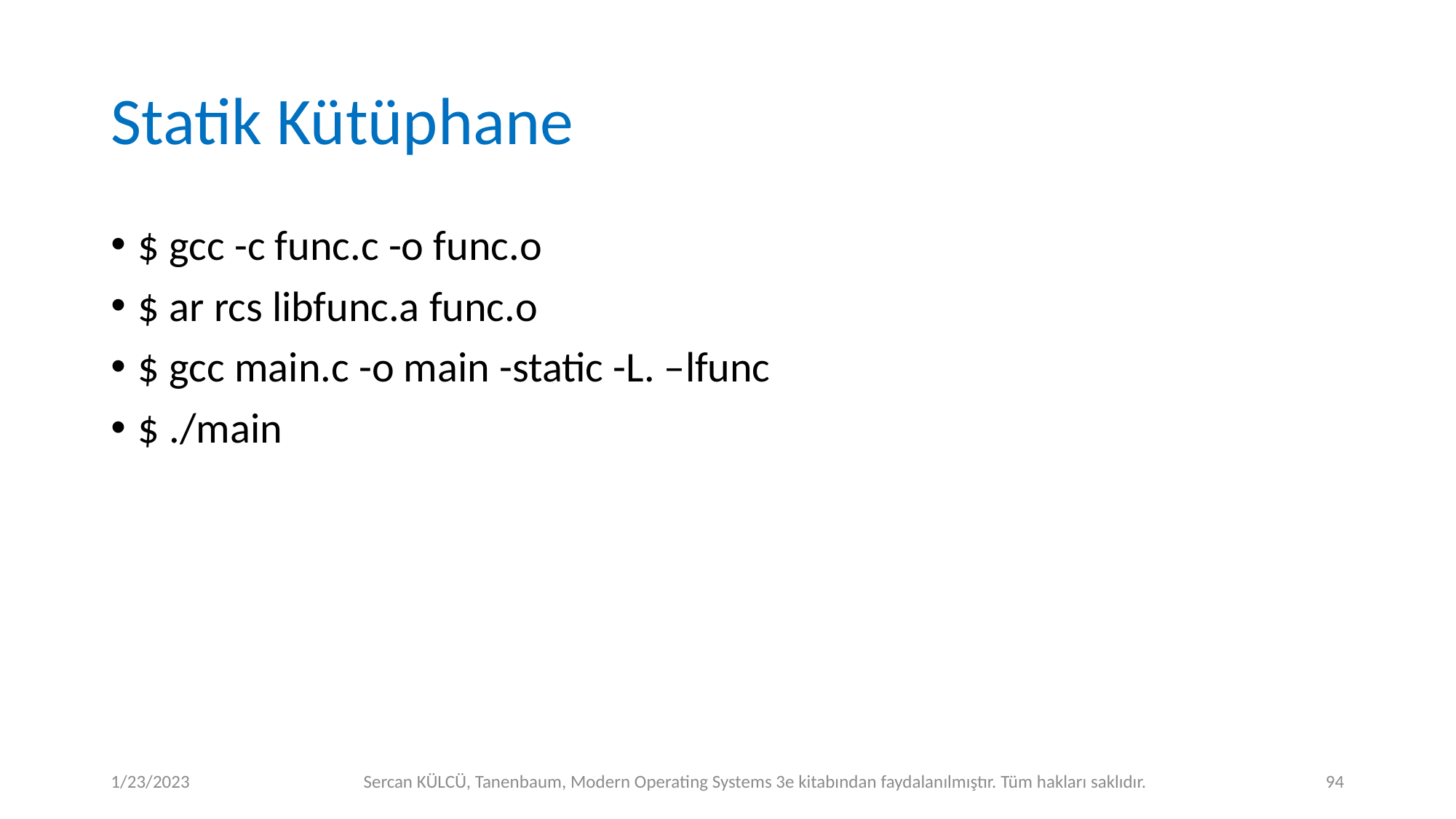

# Statik Kütüphane
$ gcc -c func.c -o func.o
$ ar rcs libfunc.a func.o
$ gcc main.c -o main -static -L. –lfunc
$ ./main

1/23/2023
Sercan KÜLCÜ, Tanenbaum, Modern Operating Systems 3e kitabından faydalanılmıştır. Tüm hakları saklıdır.
94